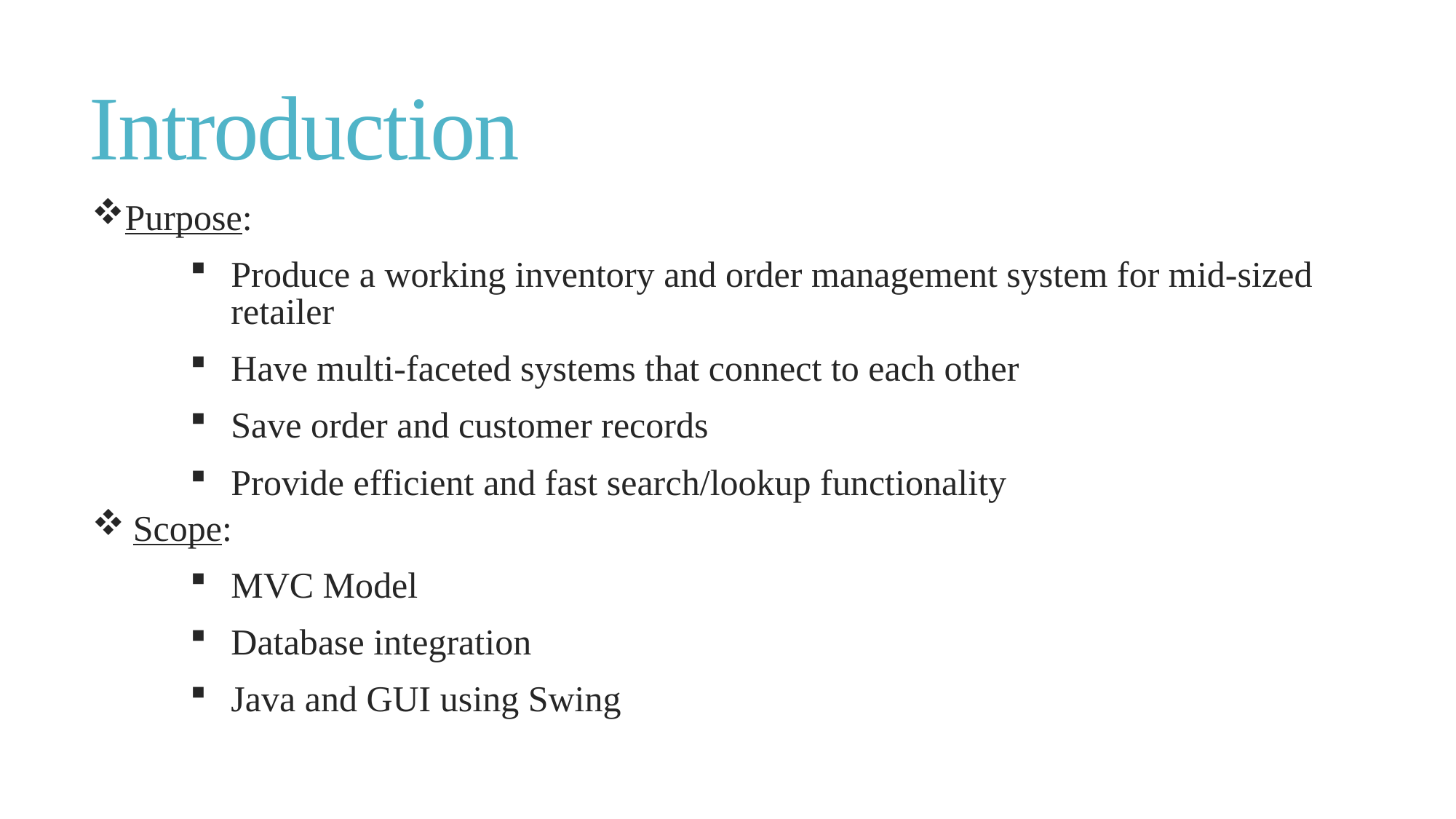

# Introduction
Purpose:
Produce a working inventory and order management system for mid-sized retailer
Have multi-faceted systems that connect to each other
Save order and customer records
Provide efficient and fast search/lookup functionality
Scope:
MVC Model
Database integration
Java and GUI using Swing